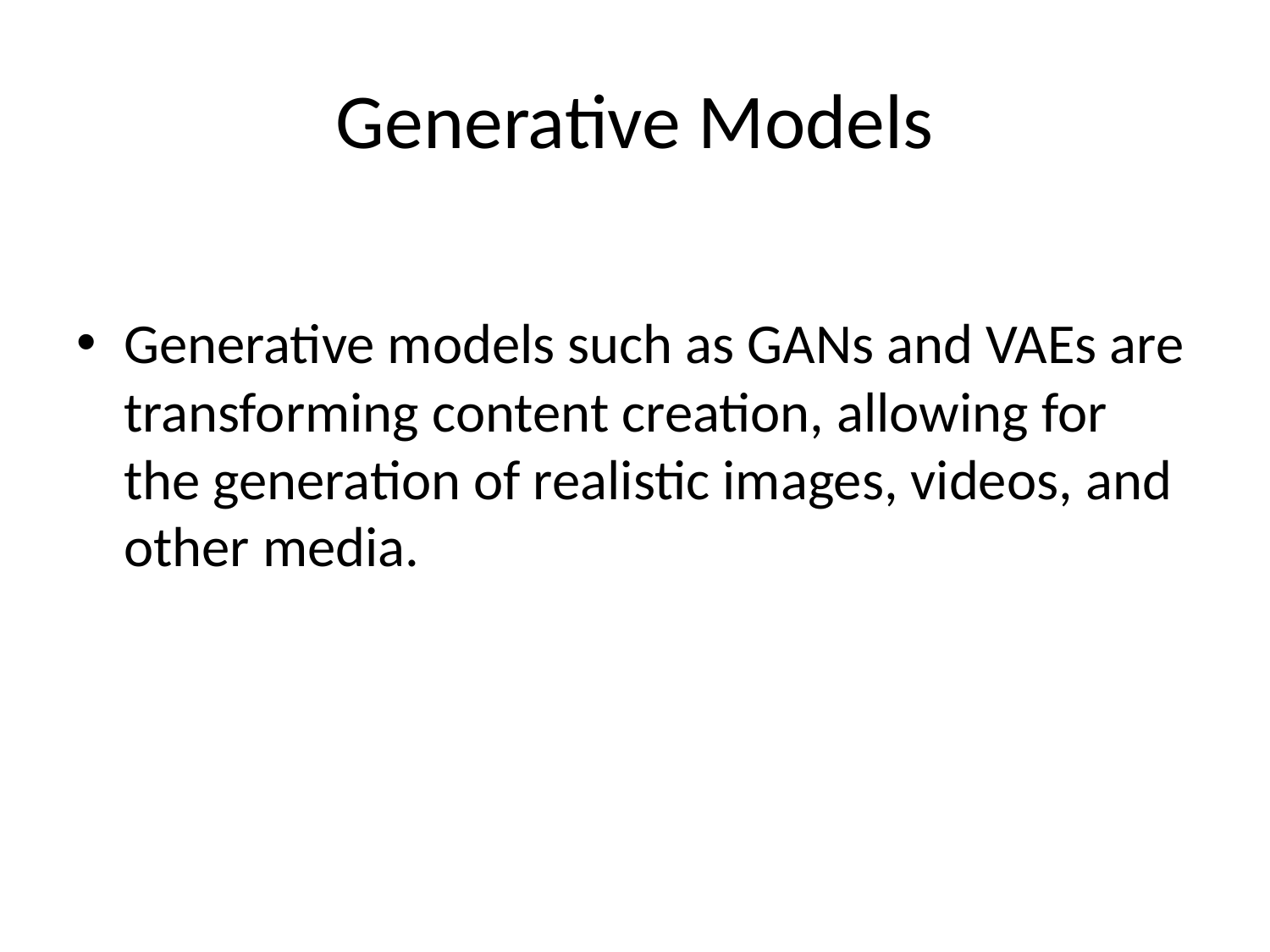

# Generative Models

Generative models such as GANs and VAEs are transforming content creation, allowing for the generation of realistic images, videos, and other media.